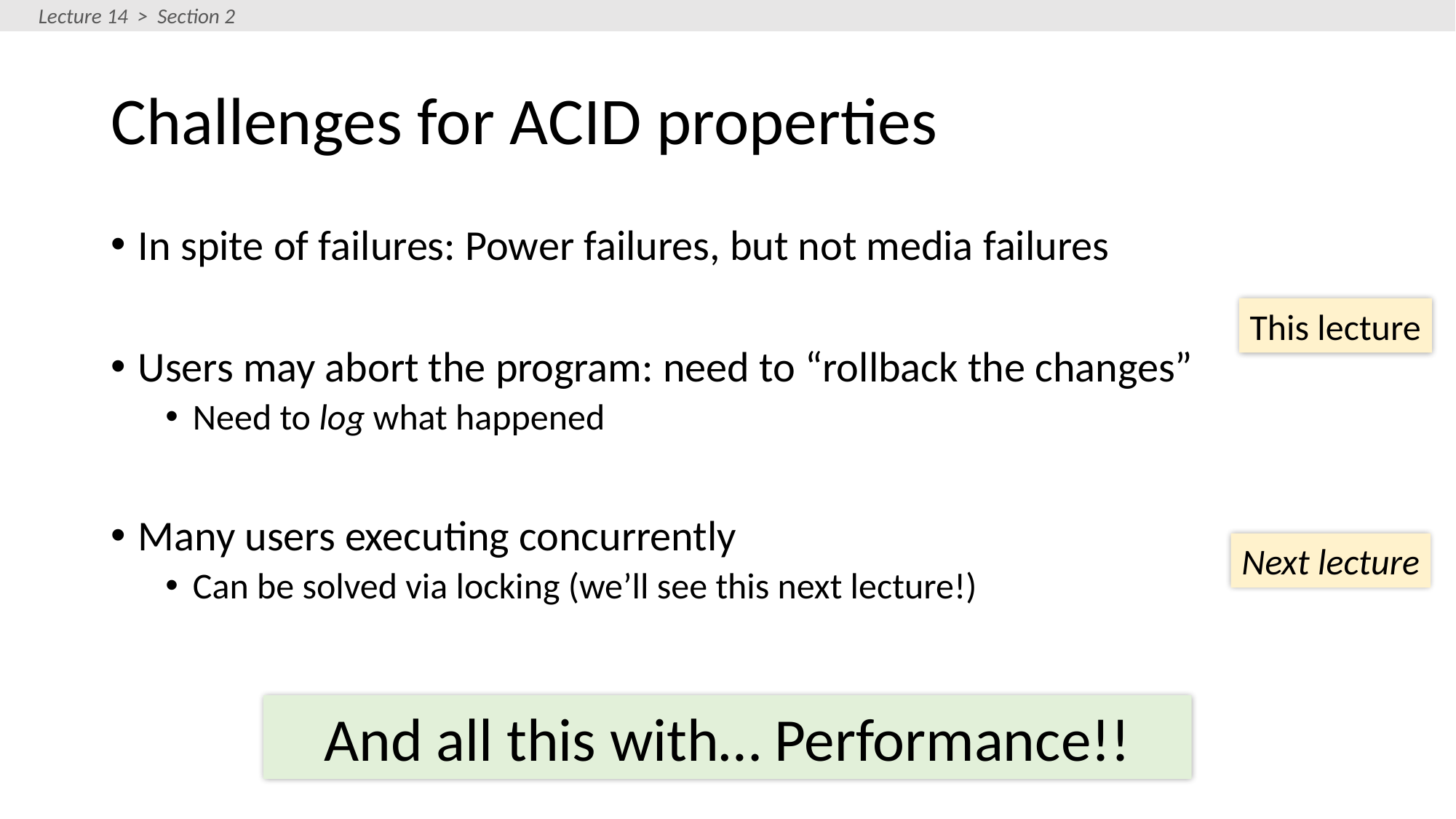

Lecture 14  >  Section 2
# Challenges for ACID properties
In spite of failures: Power failures, but not media failures

Users may abort the program: need to “rollback the changes”
Need to log what happened

Many users executing concurrently
Can be solved via locking (we’ll see this next lecture!)

This lecture
Next lecture
And all this with… Performance!!